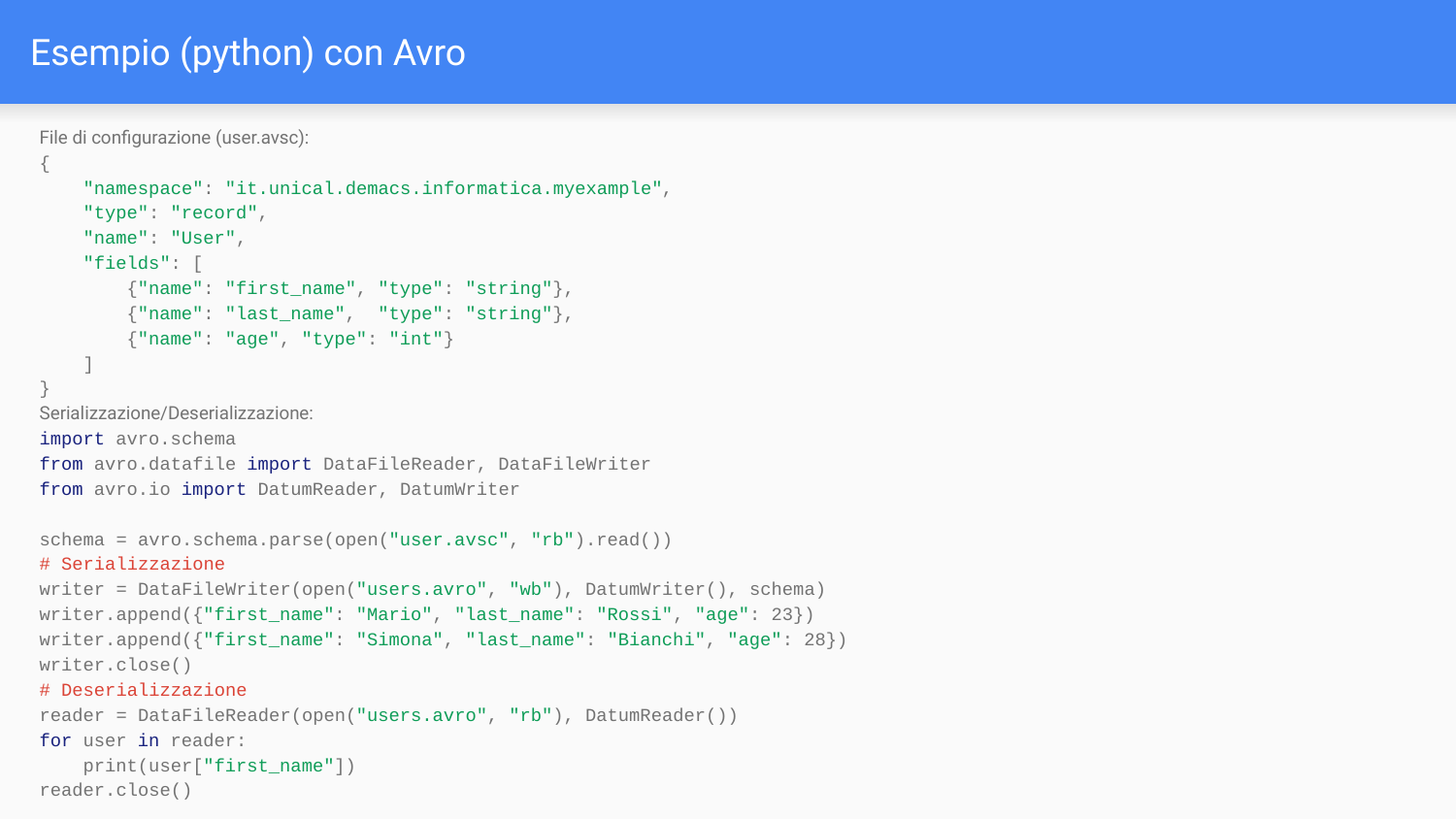

# Esempio (python) con Avro
File di configurazione (user.avsc):
{
    "namespace": "it.unical.demacs.informatica.myexample",
    "type": "record",
    "name": "User",
    "fields": [
        {"name": "first_name", "type": "string"},
        {"name": "last_name",  "type": "string"},
        {"name": "age", "type": "int"}
    ]
}
Serializzazione/Deserializzazione:
import avro.schema
from avro.datafile import DataFileReader, DataFileWriter
from avro.io import DatumReader, DatumWriter

schema = avro.schema.parse(open("user.avsc", "rb").read())
# Serializzazione
writer = DataFileWriter(open("users.avro", "wb"), DatumWriter(), schema)
writer.append({"first_name": "Mario", "last_name": "Rossi", "age": 23})
writer.append({"first_name": "Simona", "last_name": "Bianchi", "age": 28})
writer.close()
# Deserializzazione
reader = DataFileReader(open("users.avro", "rb"), DatumReader())
for user in reader:
    print(user["first_name"])
reader.close()